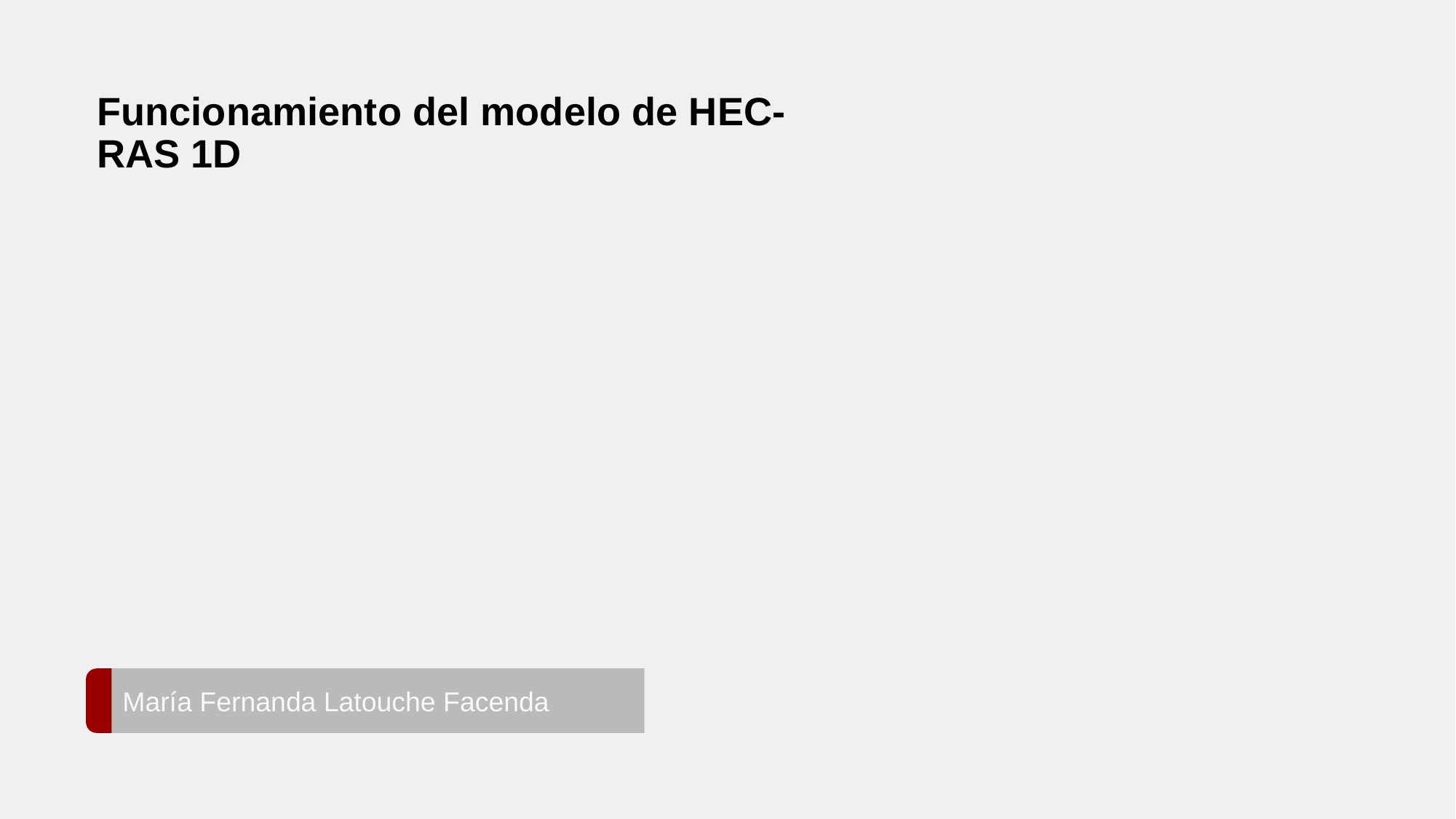

# Funcionamiento del modelo de HEC-RAS 1D

María Fernanda Latouche Facenda